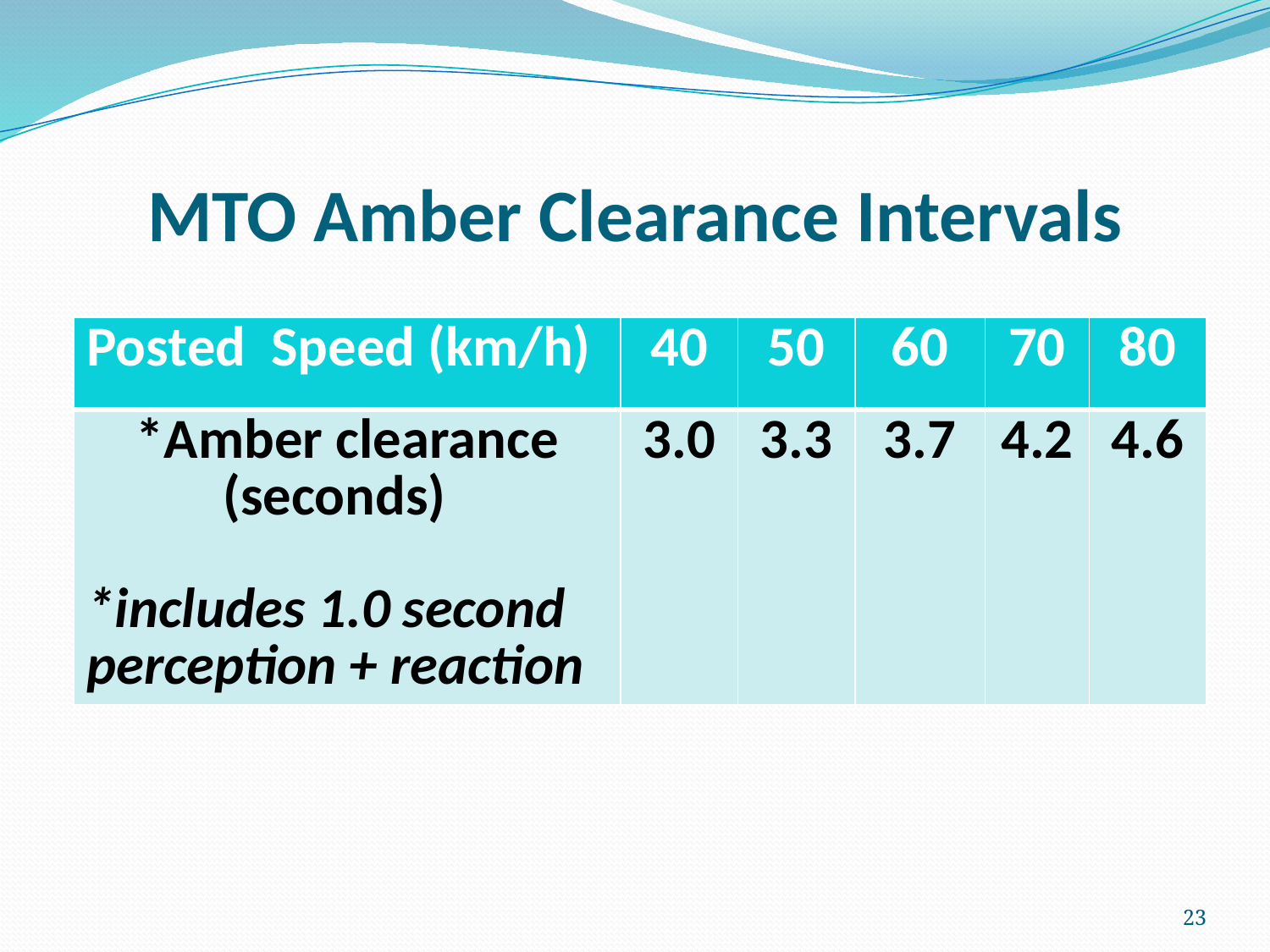

# MTO Amber Clearance Intervals
| Posted Speed (km/h) | 40 | 50 | 60 | 70 | 80 |
| --- | --- | --- | --- | --- | --- |
| \*Amber clearance (seconds) \*includes 1.0 second perception + reaction | 3.0 | 3.3 | 3.7 | 4.2 | 4.6 |
23